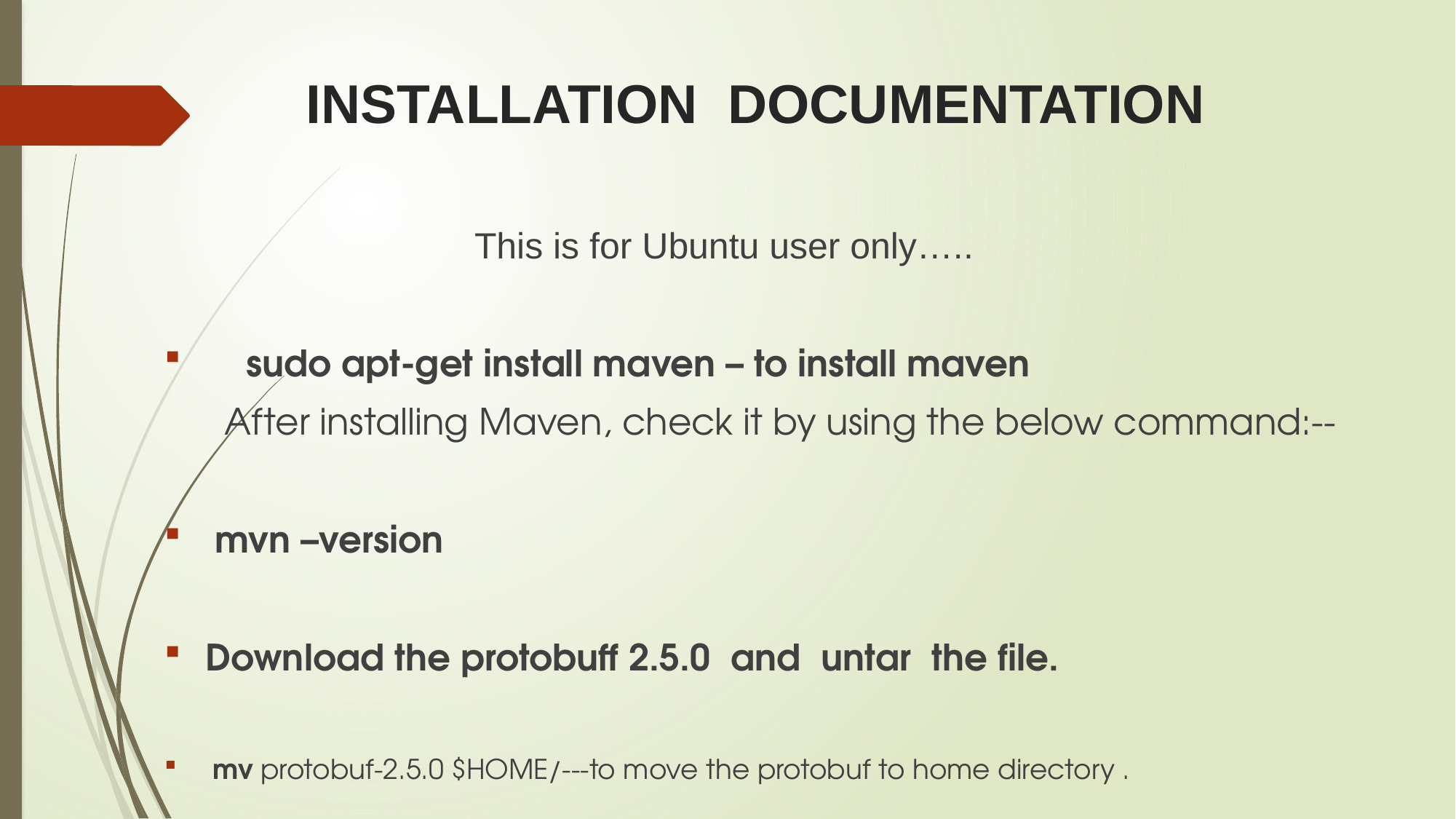

# INSTALLATION  DOCUMENTATION
                               This is for Ubuntu user only…..

    sudo apt-get install maven – to install maven
      After installing Maven, check it by using the below command:--

 mvn –version

Download the protobuff 2.5.0  and  untar  the file.

 mv protobuf-2.5.0 $HOME/---to move the protobuf to home directory .